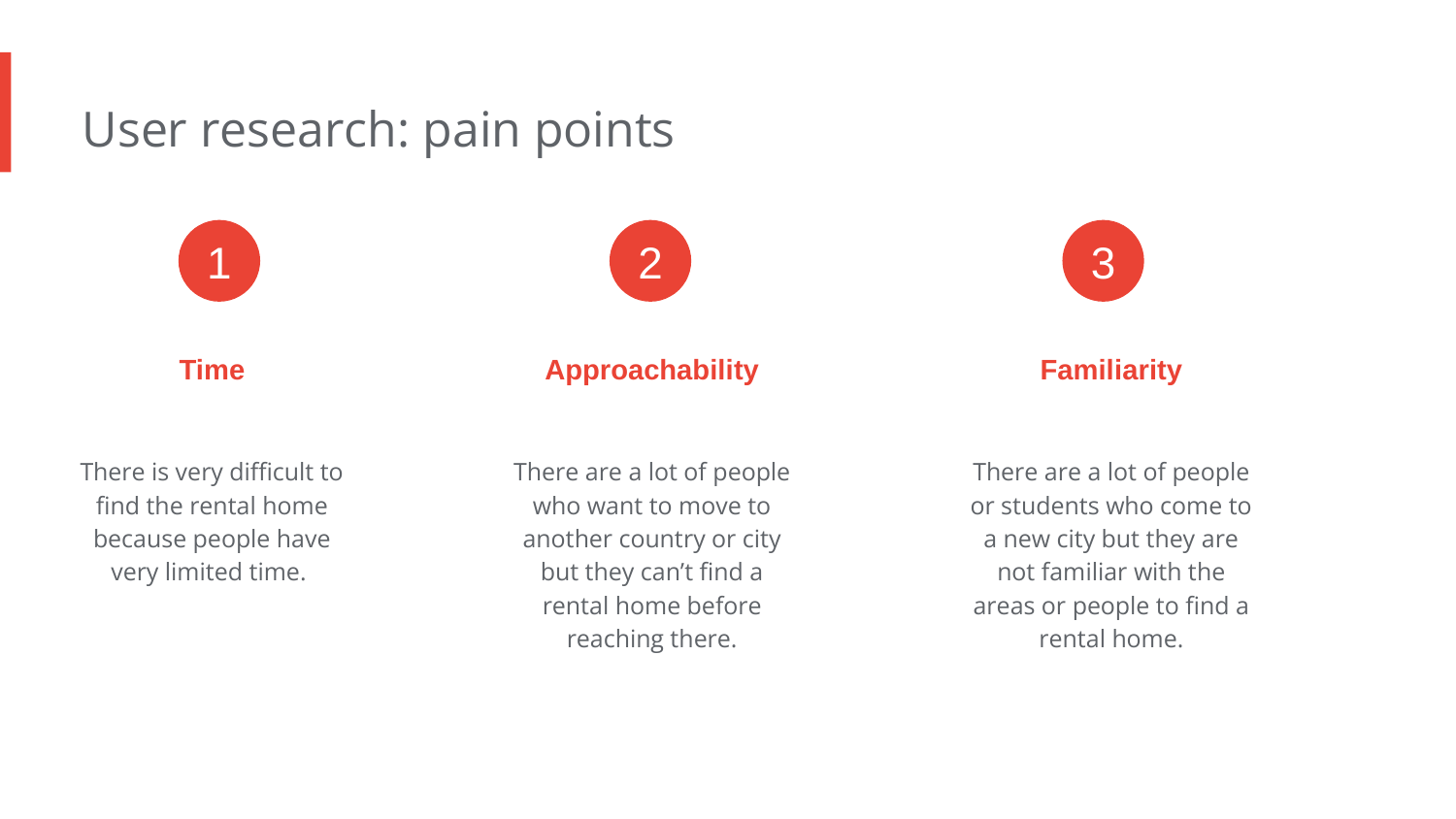

User research: pain points
1
2
3
Time
Approachability
Familiarity
There is very difficult to find the rental home because people have very limited time.
There are a lot of people or students who come to a new city but they are not familiar with the areas or people to find a rental home.
There are a lot of people who want to move to another country or city but they can’t find a rental home before reaching there.